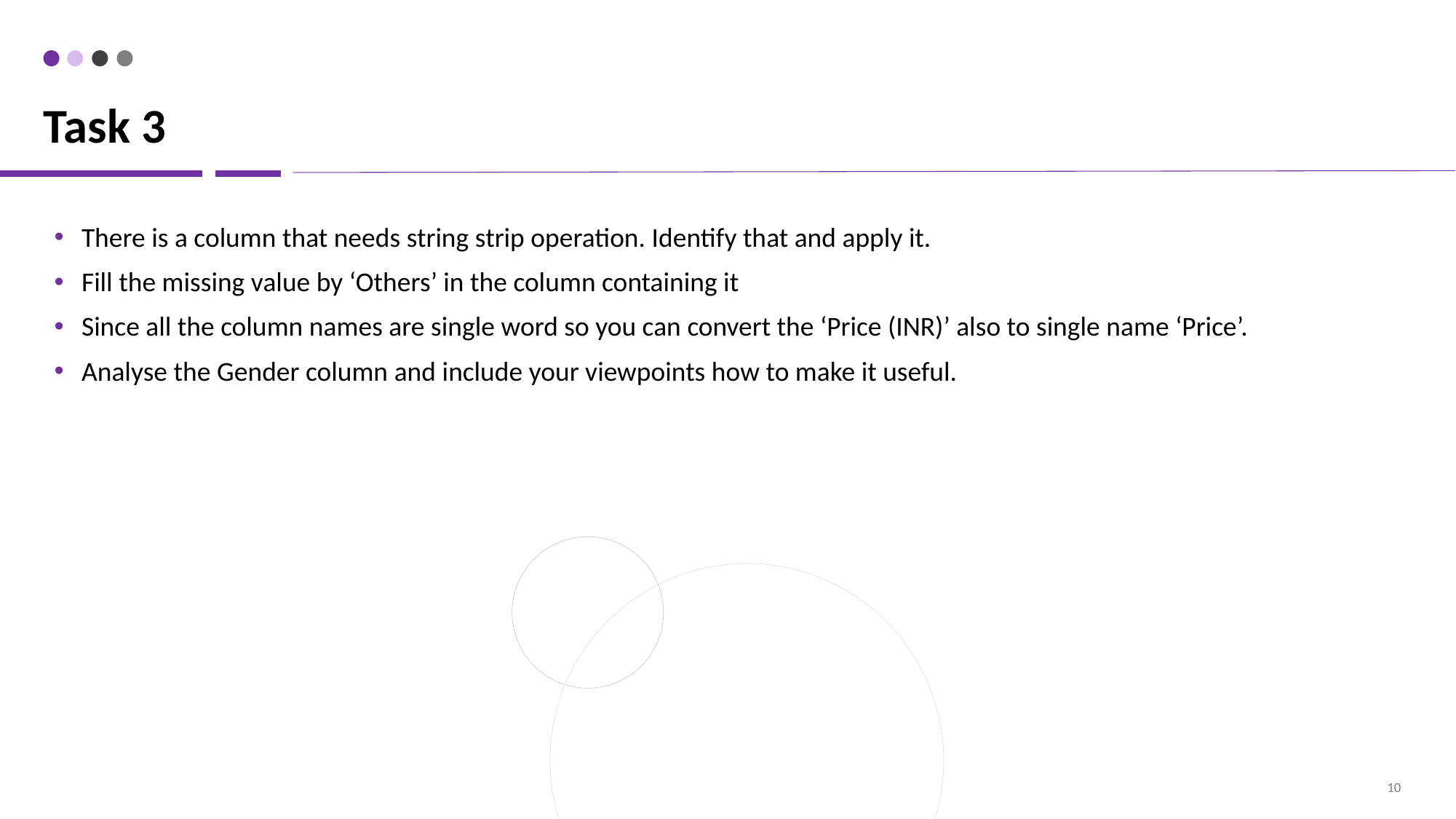

# Task 3
There is a column that needs string strip operation. Identify that and apply it.
Fill the missing value by ‘Others’ in the column containing it
Since all the column names are single word so you can convert the ‘Price (INR)’ also to single name ‘Price’.
Analyse the Gender column and include your viewpoints how to make it useful.

10